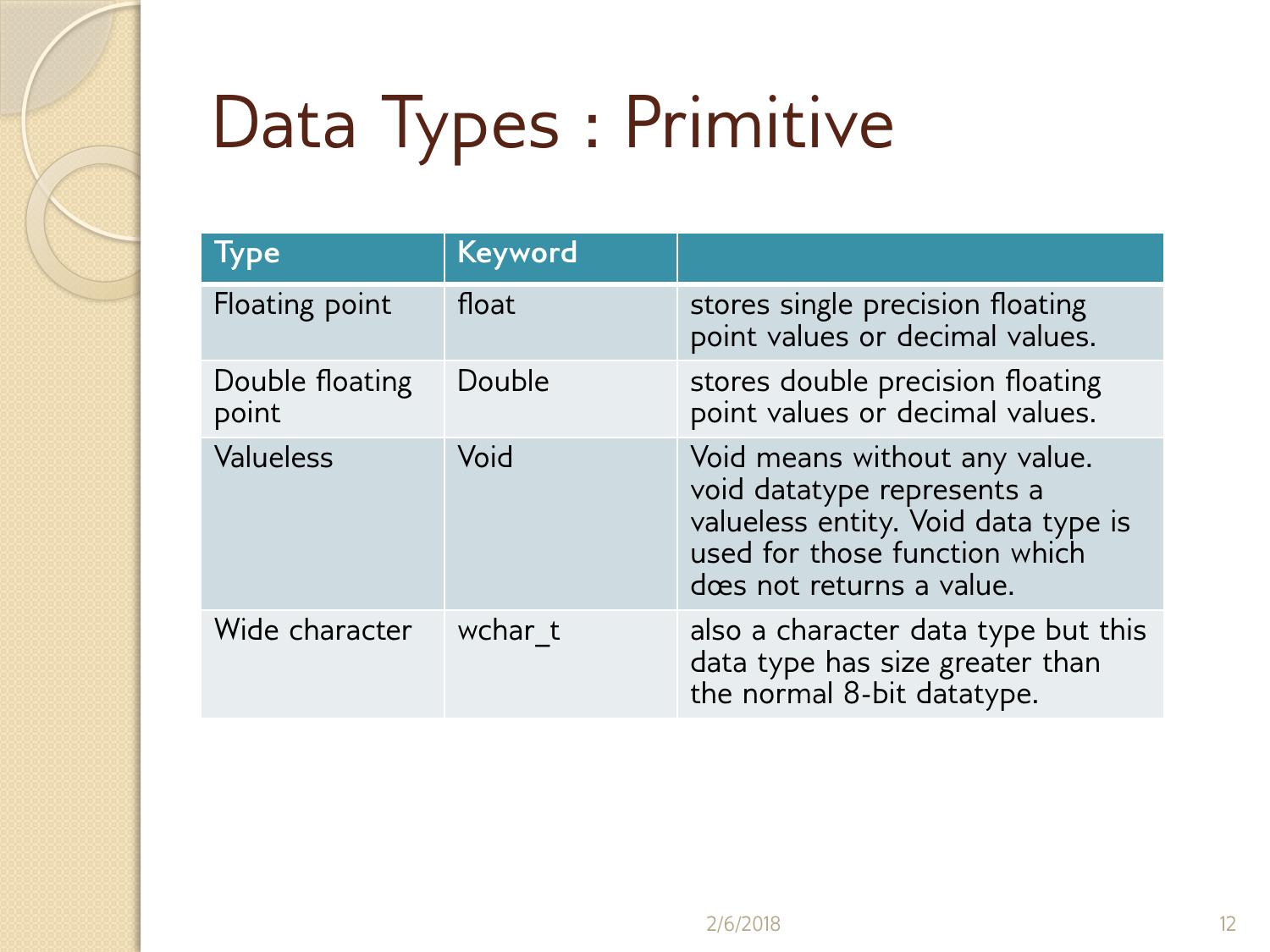

# Data Types : Primitive
| Type | Keyword |  |
| --- | --- | --- |
| Floating point | float | stores single precision floating point values or decimal values. |
| Double floating point | Double | stores double precision floating point values or decimal values. |
| Valueless | Void | Void means without any value. void datatype represents a valueless entity. Void data type is used for those function which does not returns a value. |
| Wide character | wchar\_t | also a character data type but this data type has size greater than the normal 8-bit datatype. |
2/6/2018
12